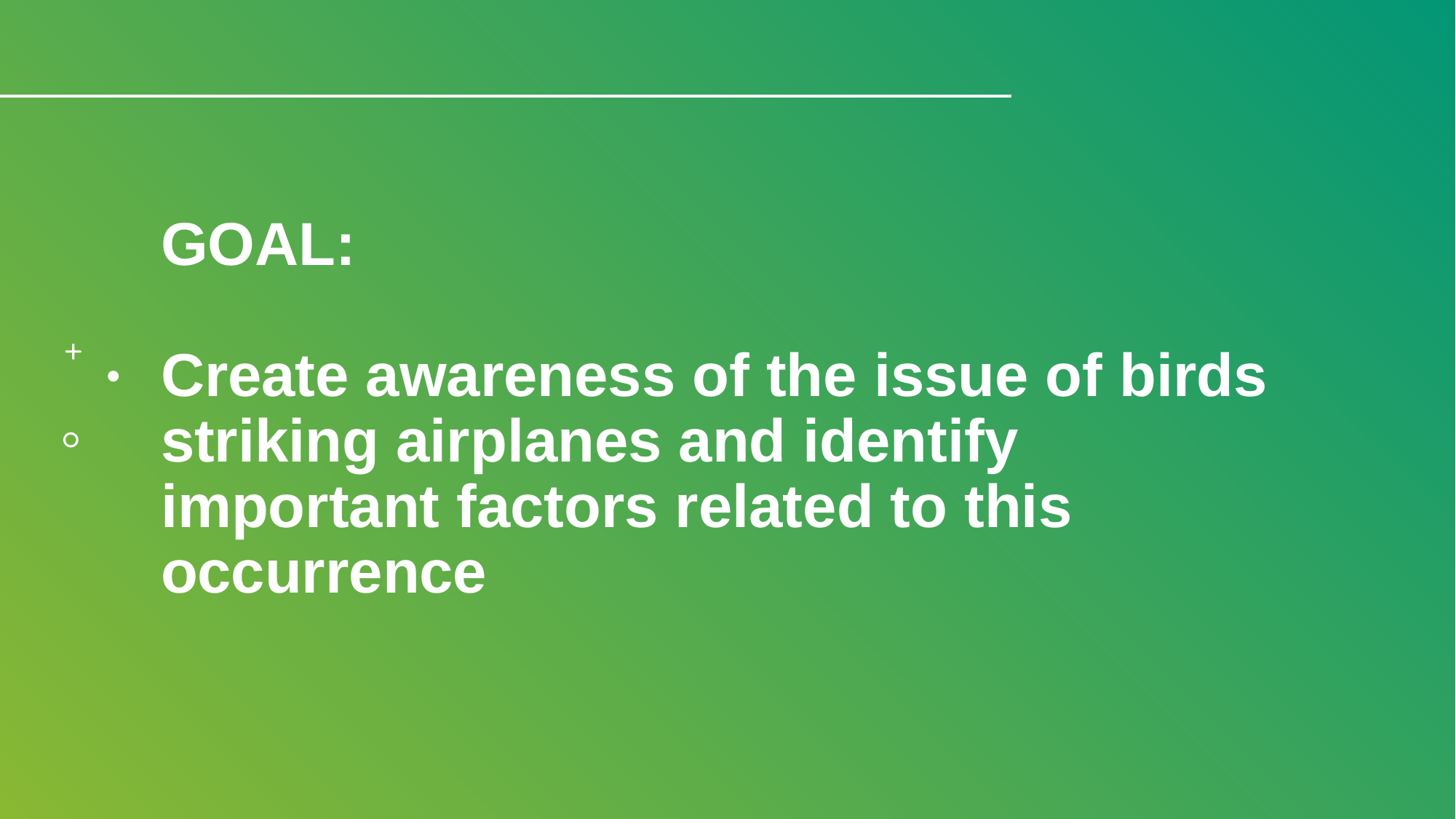

# Goal: Create awareness of the issue of birds striking airplanes and identify important factors related to this occurrence